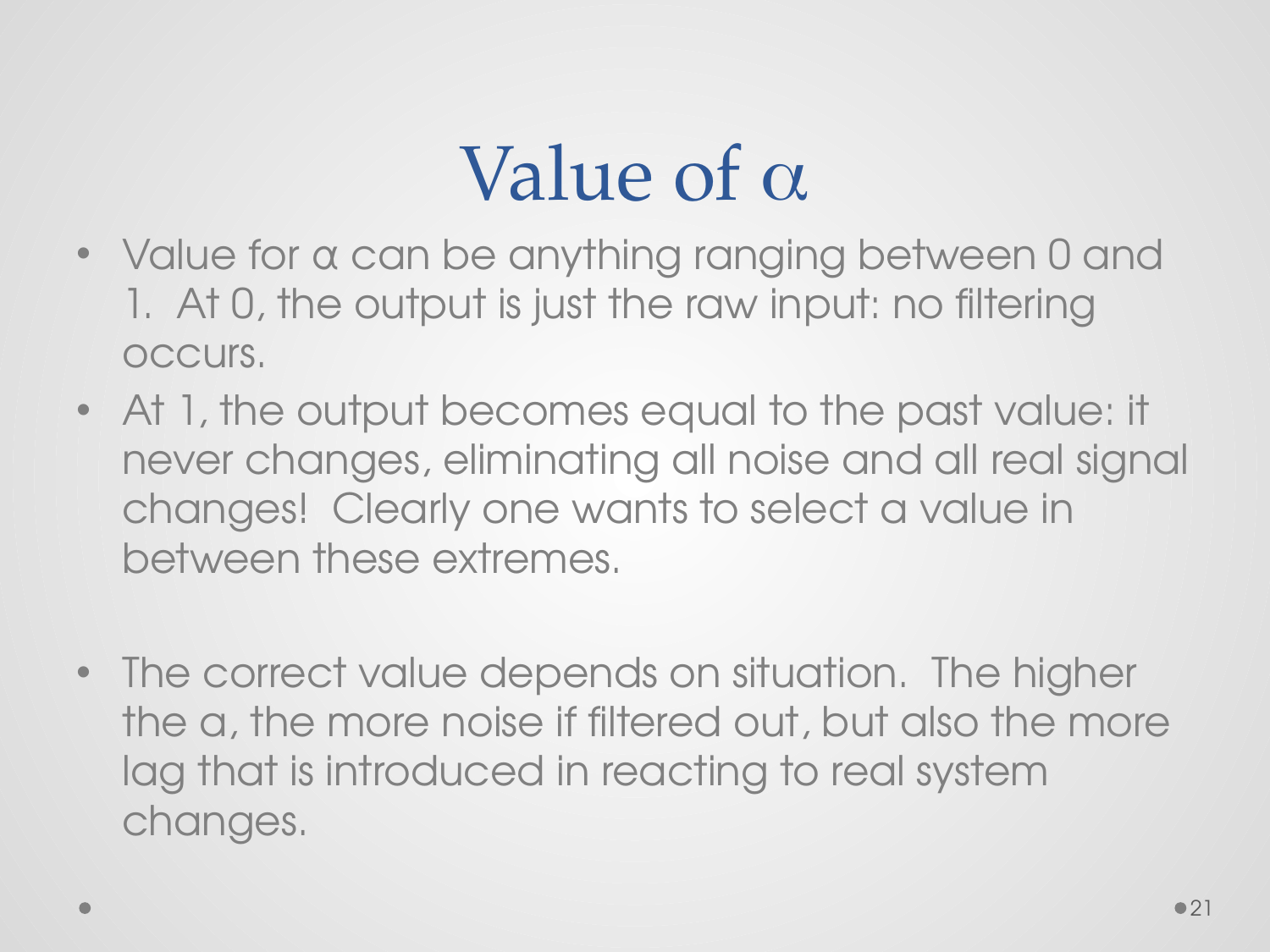

# Value of α
Value for α can be anything ranging between 0 and 1.  At 0, the output is just the raw input: no filtering occurs.
At 1, the output becomes equal to the past value: it never changes, eliminating all noise and all real signal changes!  Clearly one wants to select a value in between these extremes.

The correct value depends on situation.  The higher the a, the more noise if filtered out, but also the more lag that is introduced in reacting to real system changes.
21